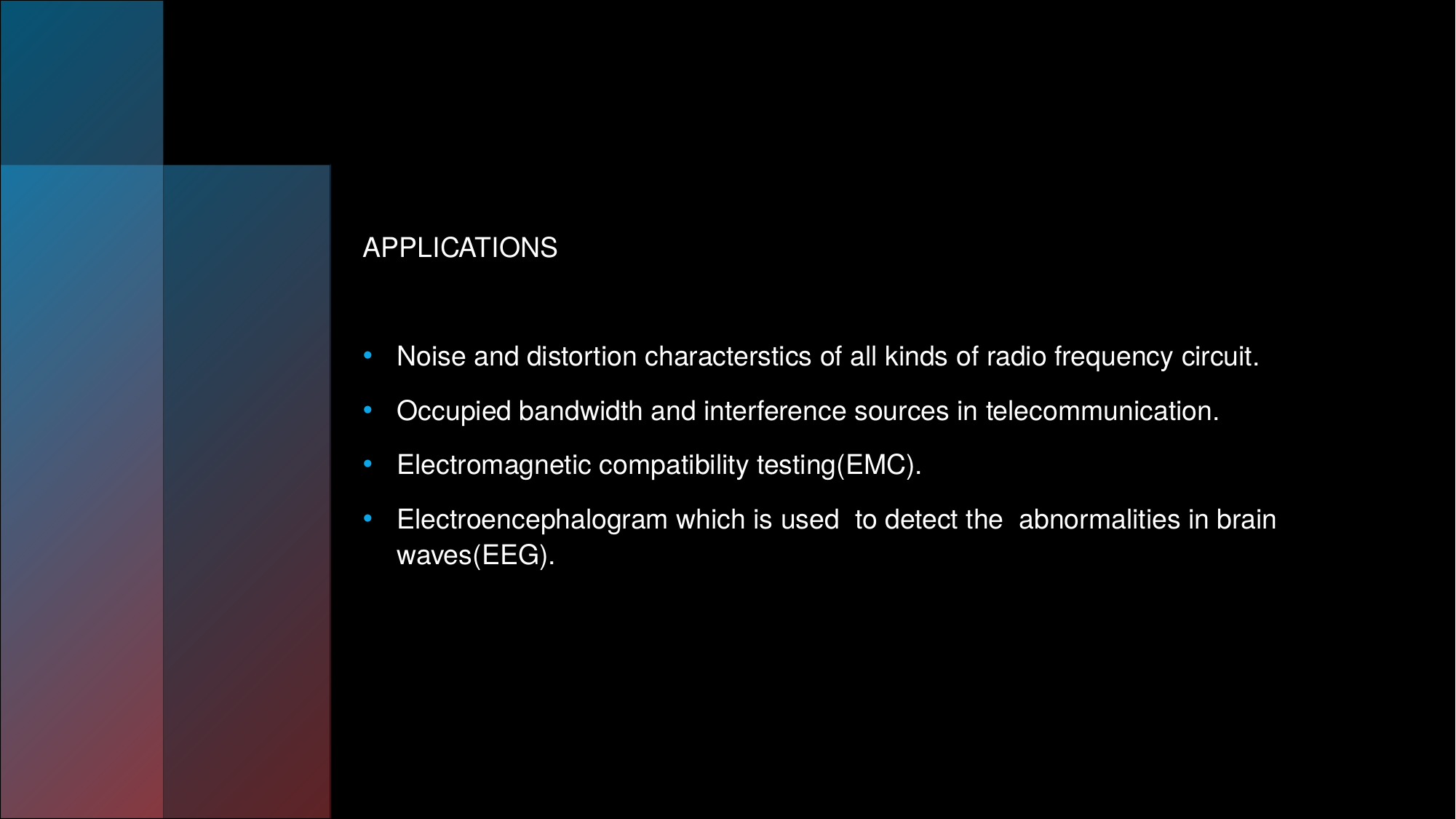

APPLICATIONS

Noise and distortion characterstics of all kinds of radio frequency circuit.
Occupied bandwidth and interference sources in telecommunication.
Electromagnetic compatibility testing(EMC).
Electroencephalogram which is used  to detect the  abnormalities in brain waves(EEG).